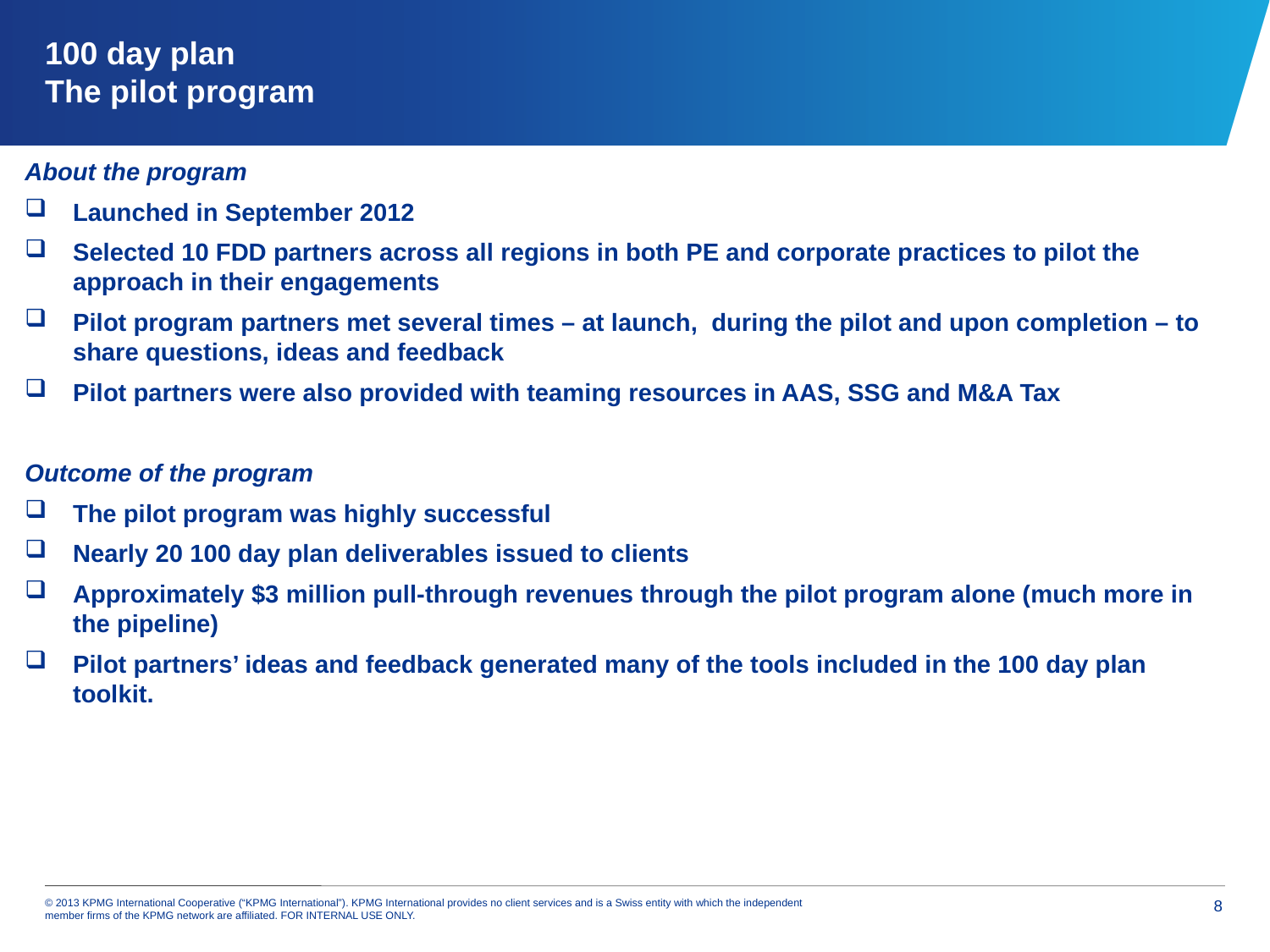

# 100 day plan The pilot program
About the program
Launched in September 2012
Selected 10 FDD partners across all regions in both PE and corporate practices to pilot the approach in their engagements
Pilot program partners met several times – at launch,  during the pilot and upon completion – to share questions, ideas and feedback
Pilot partners were also provided with teaming resources in AAS, SSG and M&A Tax

Outcome of the program
The pilot program was highly successful
Nearly 20 100 day plan deliverables issued to clients
Approximately $3 million pull-through revenues through the pilot program alone (much more in the pipeline)
Pilot partners’ ideas and feedback generated many of the tools included in the 100 day plan toolkit.